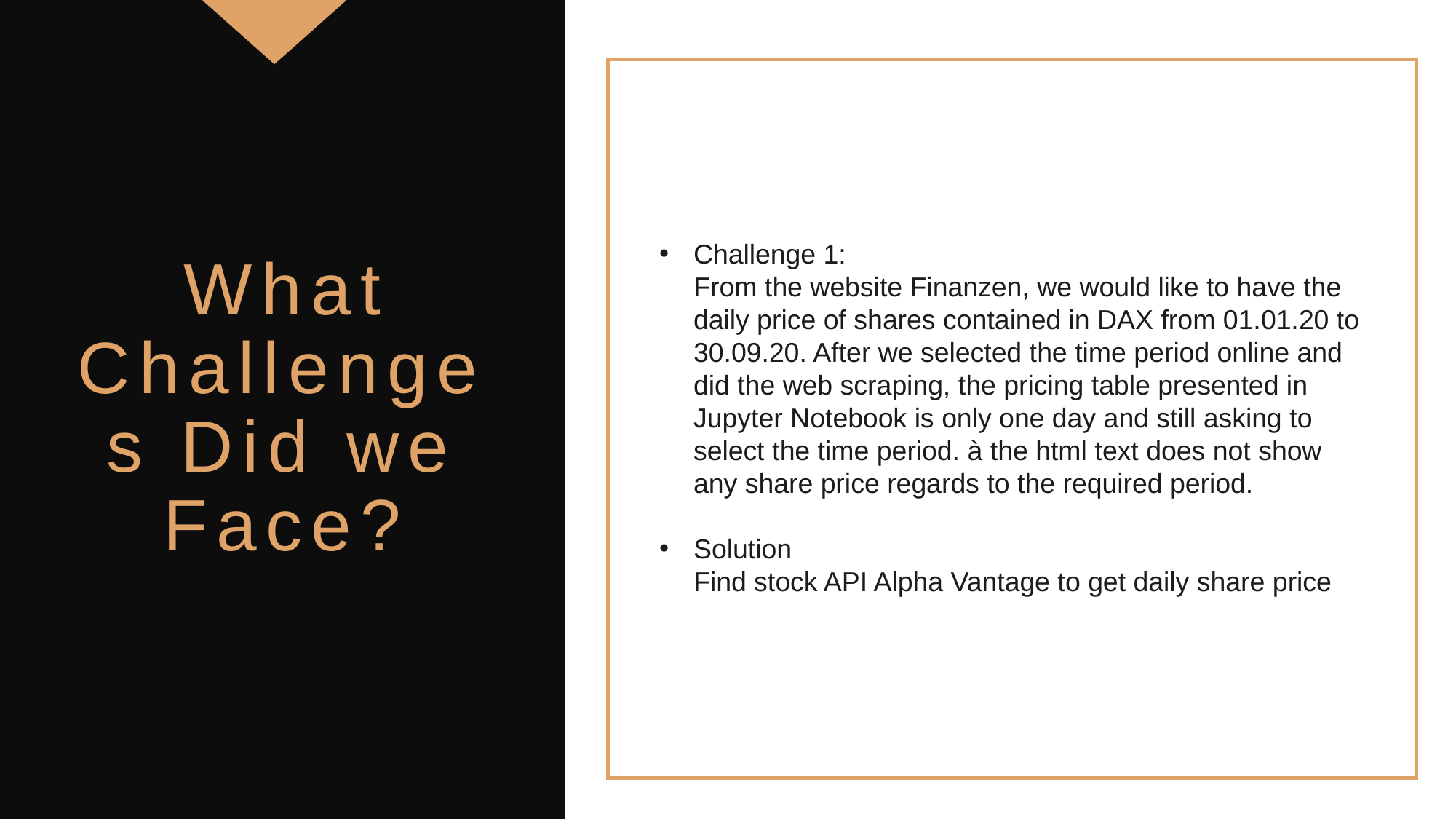

What
Challenges Did we Face?
Challenge 1:
From the website Finanzen, we would like to have the daily price of shares contained in DAX from 01.01.20 to 30.09.20. After we selected the time period online and did the web scraping, the pricing table presented in Jupyter Notebook is only one day and still asking to select the time period. à the html text does not show any share price regards to the required period.

Solution
Find stock API Alpha Vantage to get daily share price